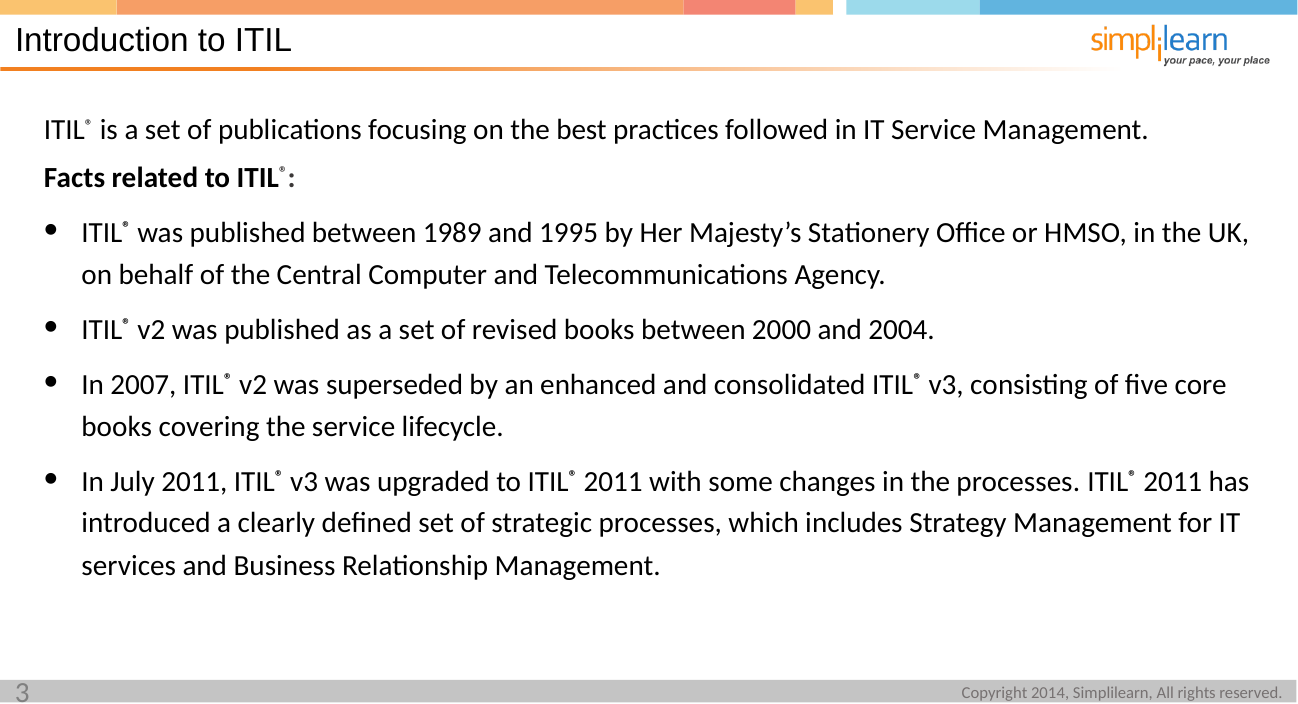

Introduction to ITIL
ITIL® is a set of publications focusing on the best practices followed in IT Service Management.
Facts related to ITIL®:
ITIL® was published between 1989 and 1995 by Her Majesty’s Stationery Office or HMSO, in the UK, on behalf of the Central Computer and Telecommunications Agency.
ITIL® v2 was published as a set of revised books between 2000 and 2004.
In 2007, ITIL® v2 was superseded by an enhanced and consolidated ITIL® v3, consisting of five core books covering the service lifecycle.
In July 2011, ITIL® v3 was upgraded to ITIL® 2011 with some changes in the processes. ITIL® 2011 has introduced a clearly defined set of strategic processes, which includes Strategy Management for IT services and Business Relationship Management.